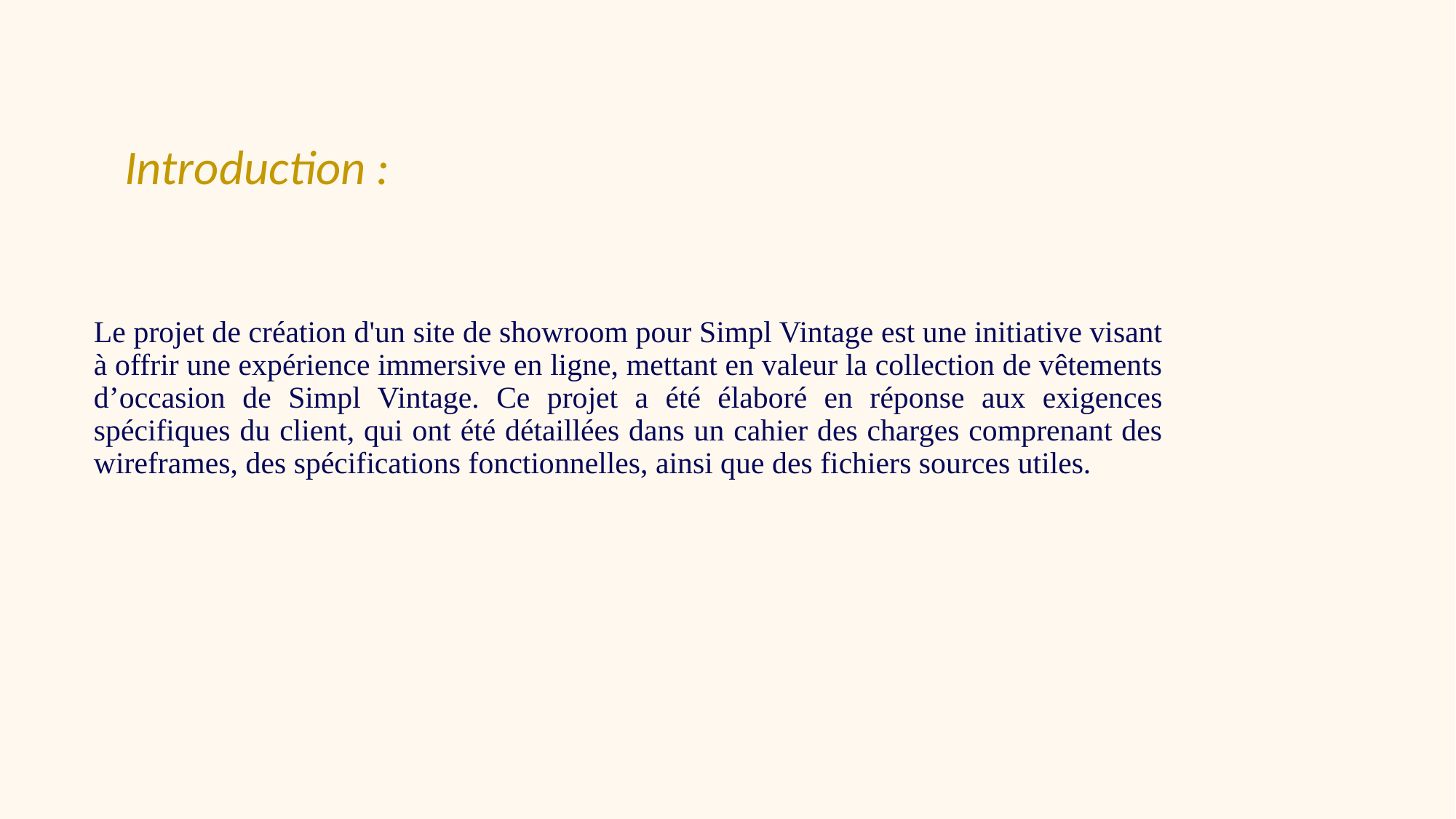

# Introduction :
Le projet de création d'un site de showroom pour Simpl Vintage est une initiative visant à offrir une expérience immersive en ligne, mettant en valeur la collection de vêtements d’occasion de Simpl Vintage. Ce projet a été élaboré en réponse aux exigences spécifiques du client, qui ont été détaillées dans un cahier des charges comprenant des wireframes, des spécifications fonctionnelles, ainsi que des fichiers sources utiles.